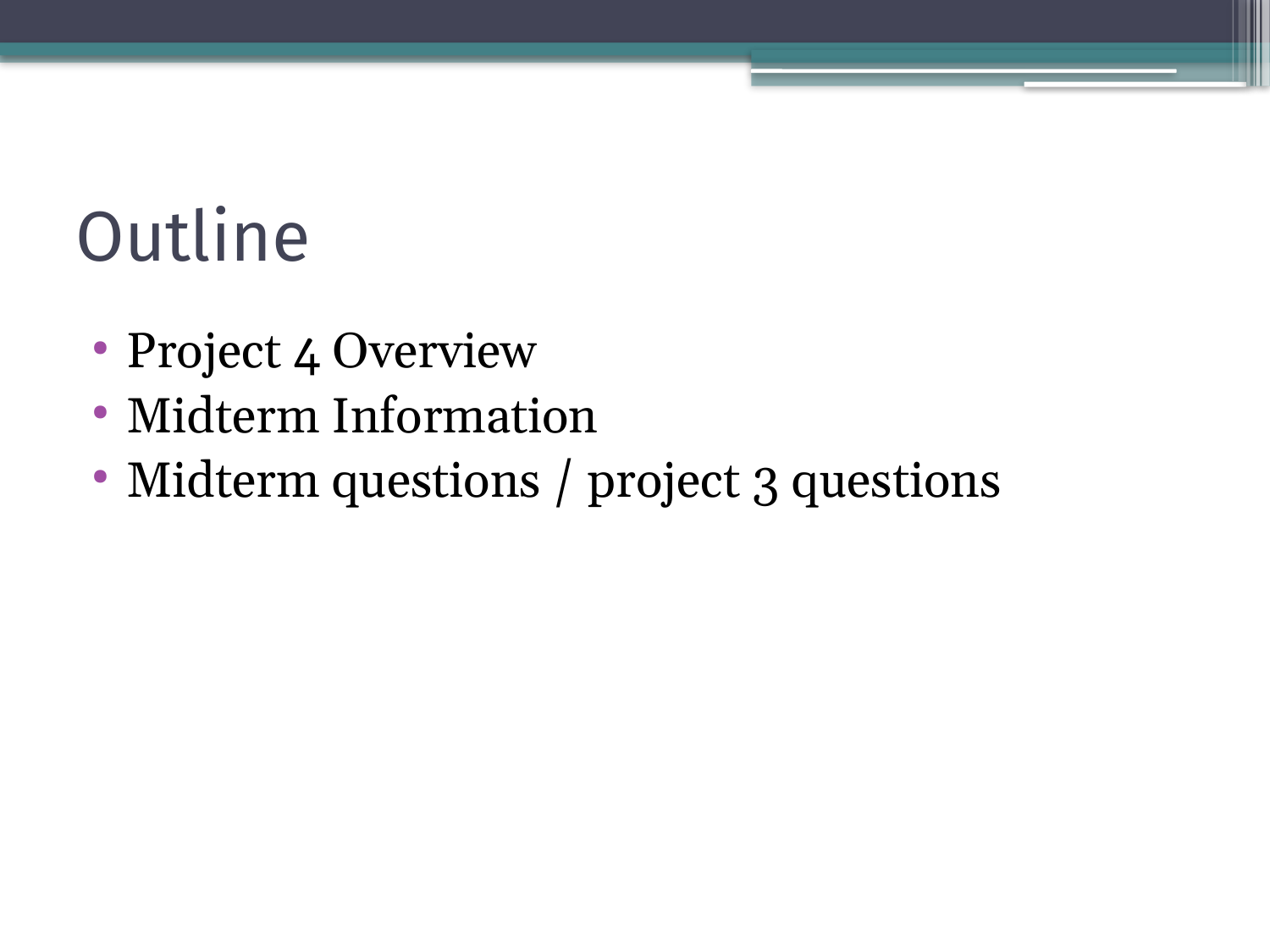

# Outline
Project 4 Overview
Midterm Information
Midterm questions / project 3 questions